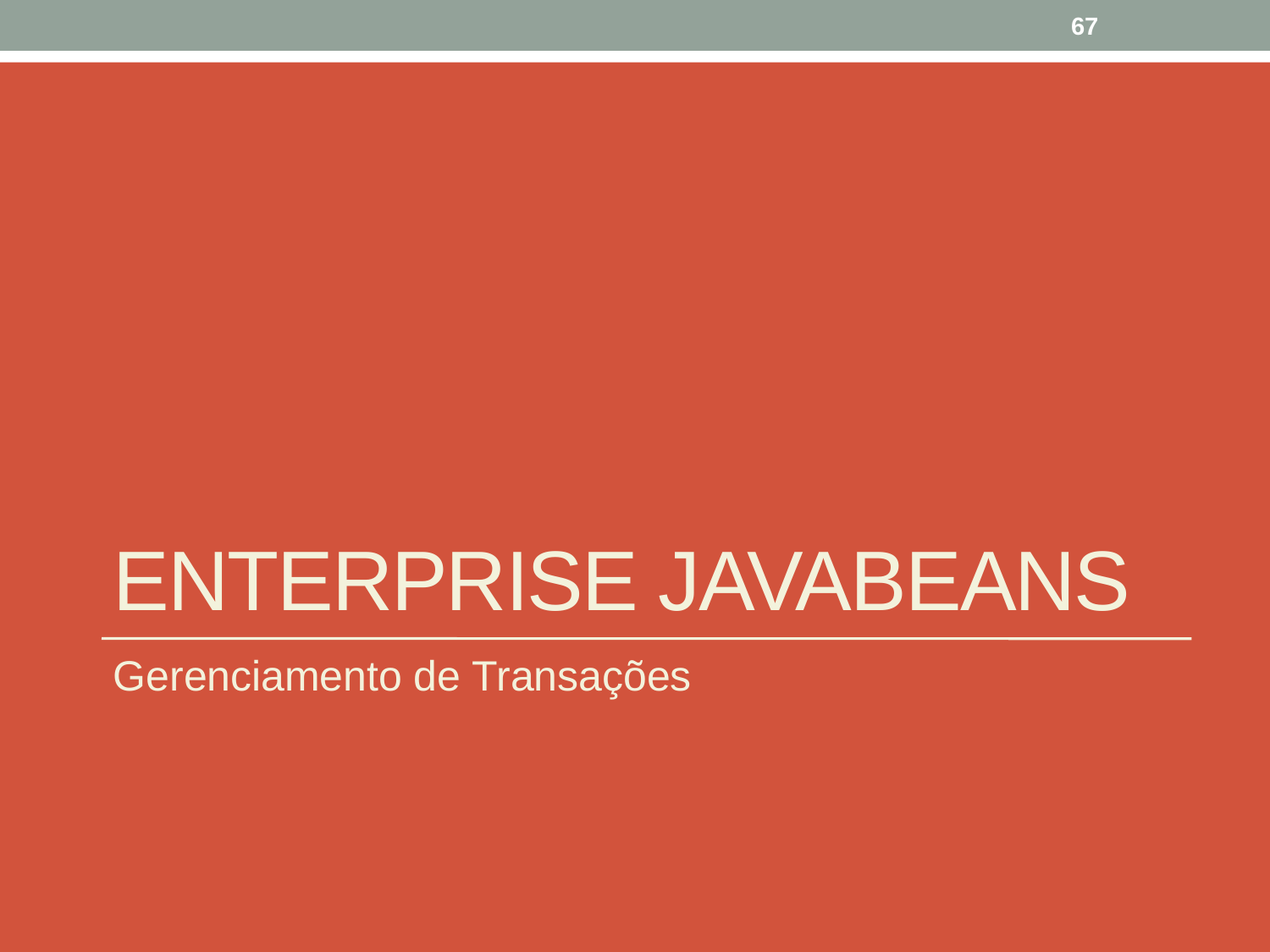

67
# Enterprise javabeans
Gerenciamento de Transações